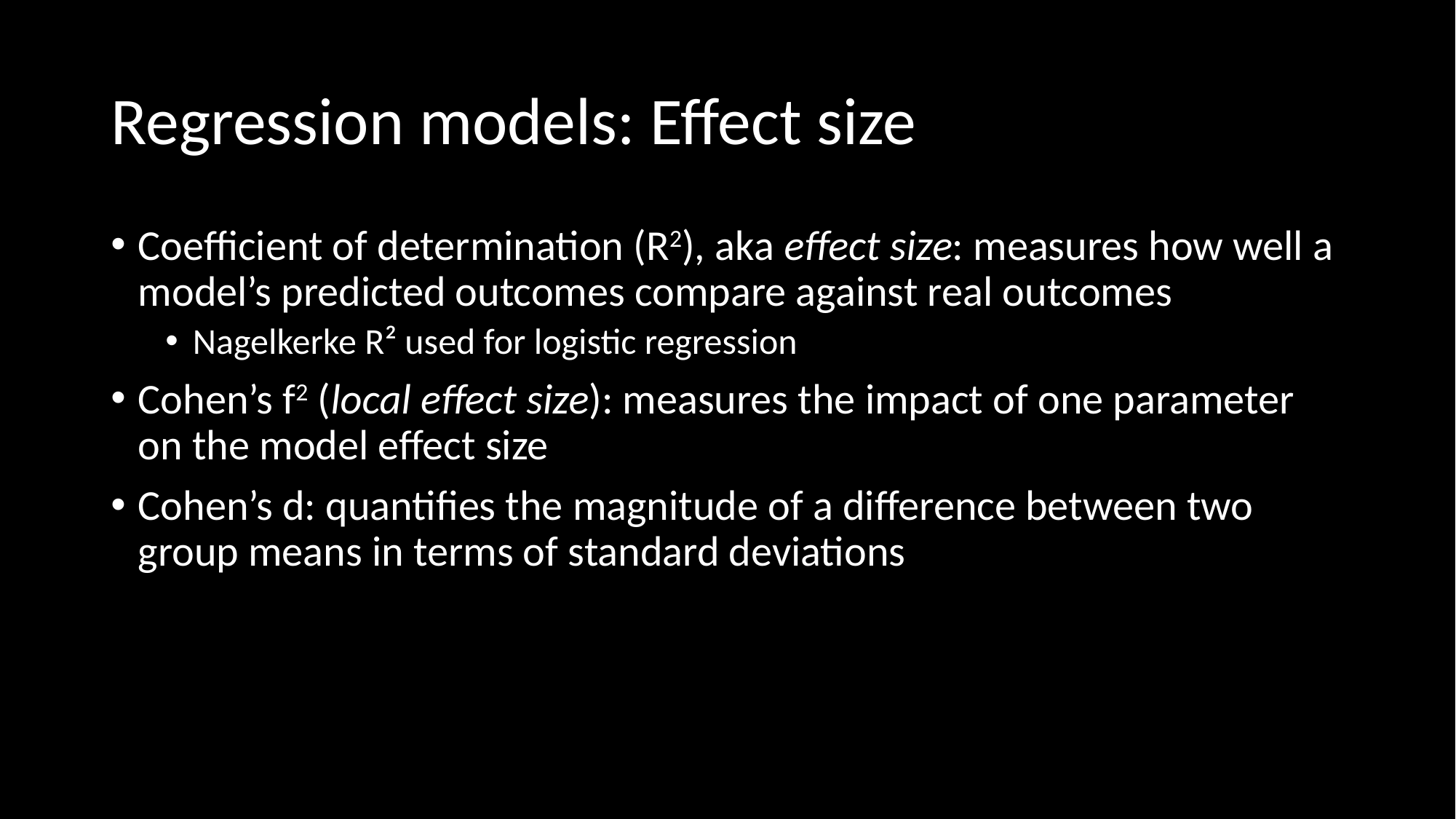

# Regression models: Effect size
Coefficient of determination (R2), aka effect size: measures how well a model’s predicted outcomes compare against real outcomes
Nagelkerke R² used for logistic regression
Cohen’s f2 (local effect size): measures the impact of one parameter on the model effect size
Cohen’s d: quantifies the magnitude of a difference between two group means in terms of standard deviations